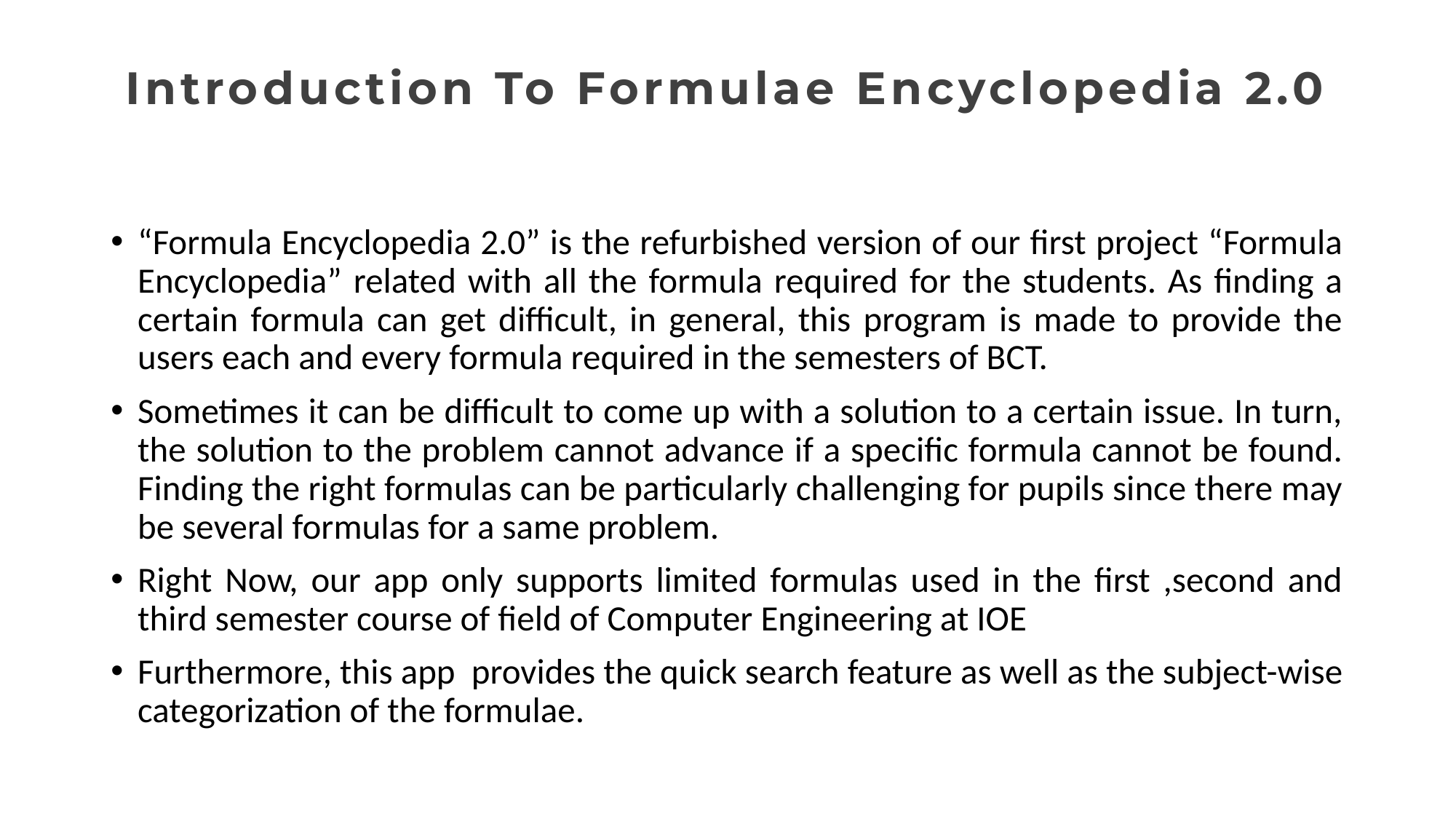

# Introduction To Formulae Encyclopedia 2.0
“Formula Encyclopedia 2.0” is the refurbished version of our first project “Formula Encyclopedia” related with all the formula required for the students. As finding a certain formula can get difficult, in general, this program is made to provide the users each and every formula required in the semesters of BCT.
Sometimes it can be difficult to come up with a solution to a certain issue. In turn, the solution to the problem cannot advance if a specific formula cannot be found. Finding the right formulas can be particularly challenging for pupils since there may be several formulas for a same problem.
Right Now, our app only supports limited formulas used in the first ,second and third semester course of field of Computer Engineering at IOE
Furthermore, this app  provides the quick search feature as well as the subject-wise categorization of the formulae.